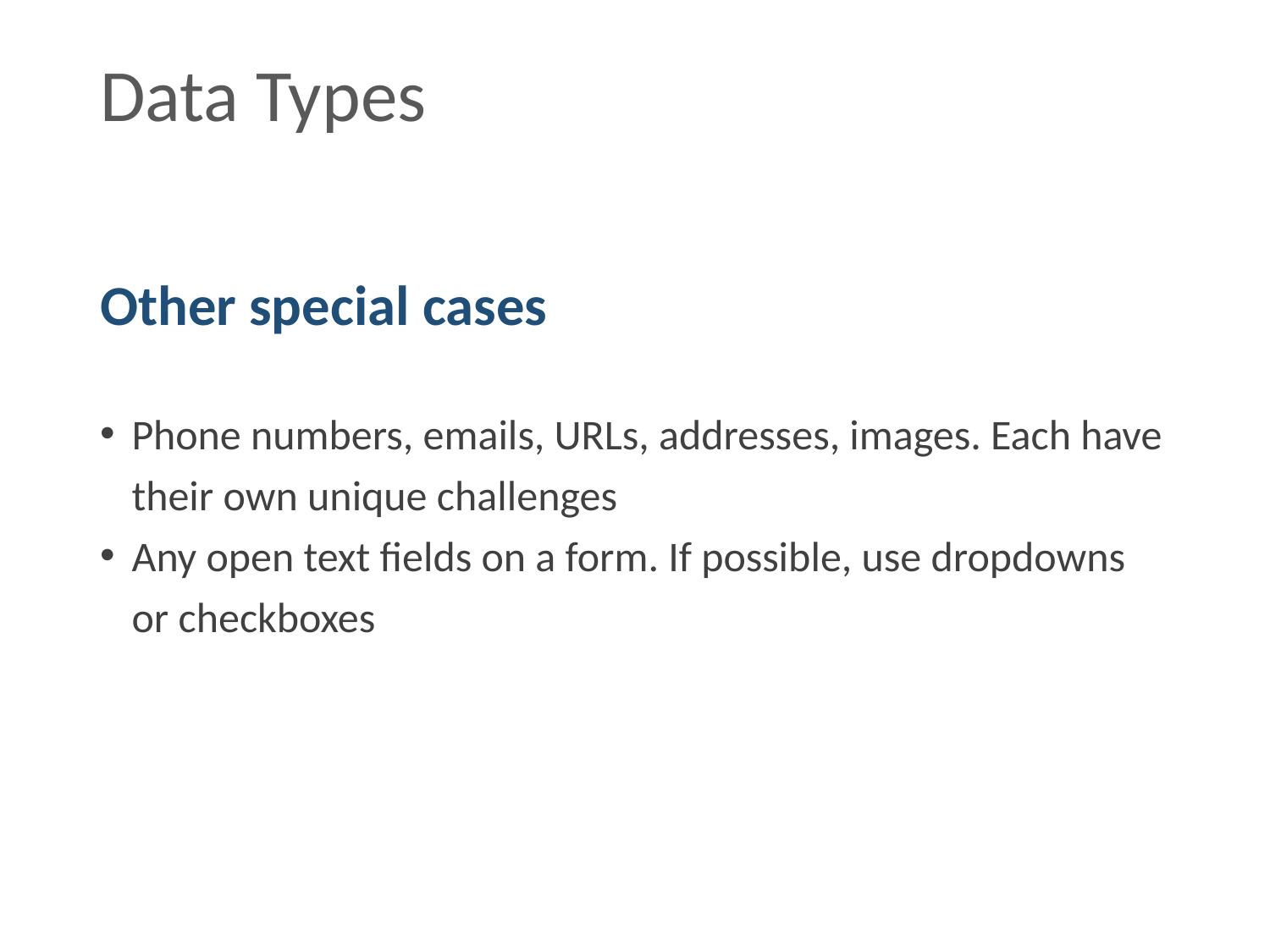

# Data Types
Other special cases

Phone numbers, emails, URLs, addresses, images. Each have their own unique challenges
Any open text fields on a form. If possible, use dropdowns or checkboxes